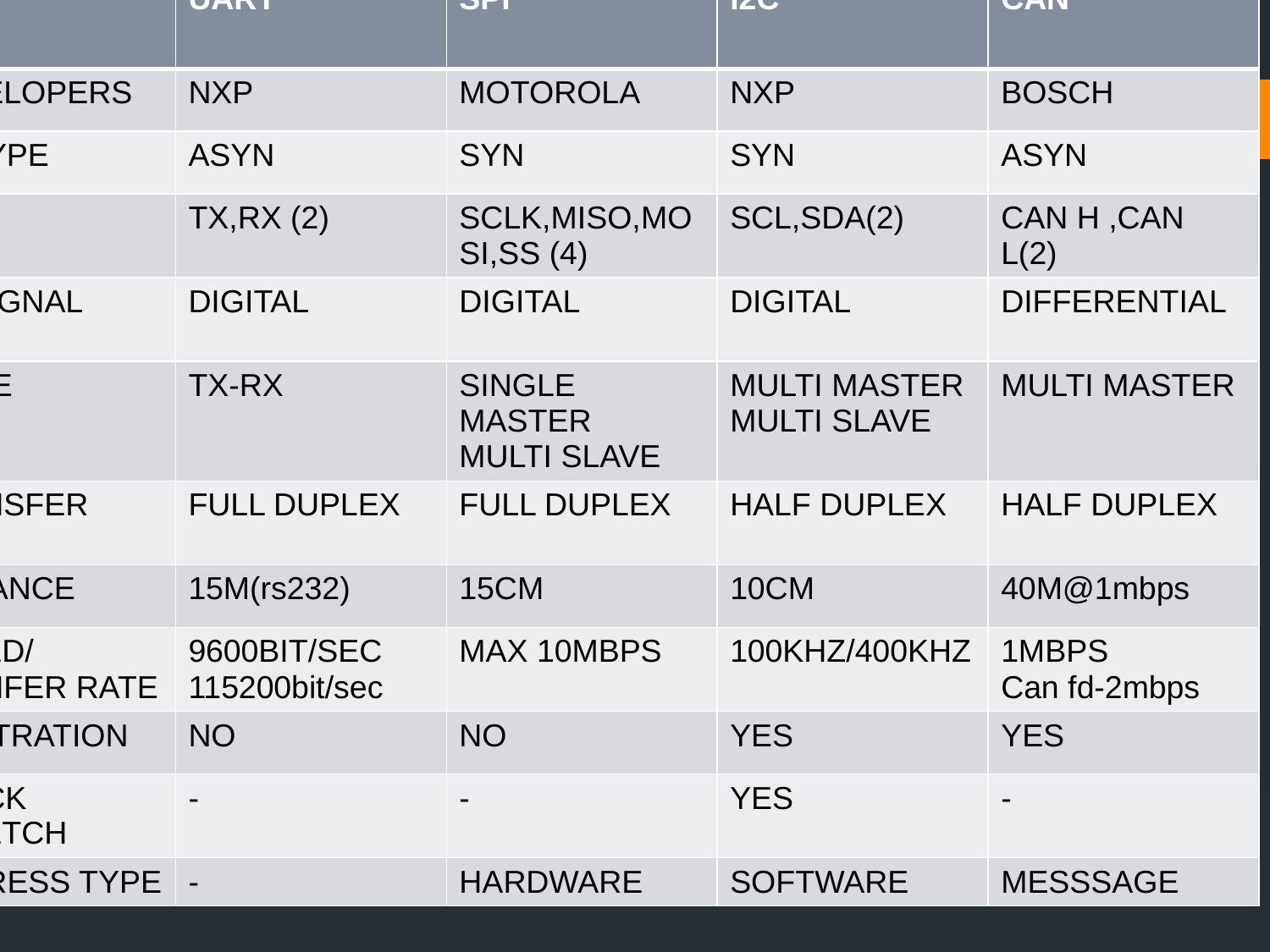

|  | UART | SPI | I2C | CAN |
| --- | --- | --- | --- | --- |
| DEVELOPERS | NXP | MOTOROLA | NXP | BOSCH |
| TX TYPE | ASYN | SYN | SYN | ASYN |
| WIRE | TX,RX (2) | SCLK,MISO,MOSI,SS (4) | SCL,SDA(2) | CAN H ,CAN L(2) |
| TX SIGNAL | DIGITAL | DIGITAL | DIGITAL | DIFFERENTIAL |
| MODE | TX-RX | SINGLE MASTER MULTI SLAVE | MULTI MASTER MULTI SLAVE | MULTI MASTER |
| TRANSFER TYPE | FULL DUPLEX | FULL DUPLEX | HALF DUPLEX | HALF DUPLEX |
| DISTANCE | 15M(rs232) | 15CM | 10CM | 40M@1mbps |
| SPEED/TRANFER RATE | 9600BIT/SEC 115200bit/sec | MAX 10MBPS | 100KHZ/400KHZ | 1MBPS Can fd-2mbps |
| ARBITRATION | NO | NO | YES | YES |
| CLOCK STRETCH | - | - | YES | - |
| ADDRESS TYPE | - | HARDWARE | SOFTWARE | MESSSAGE |